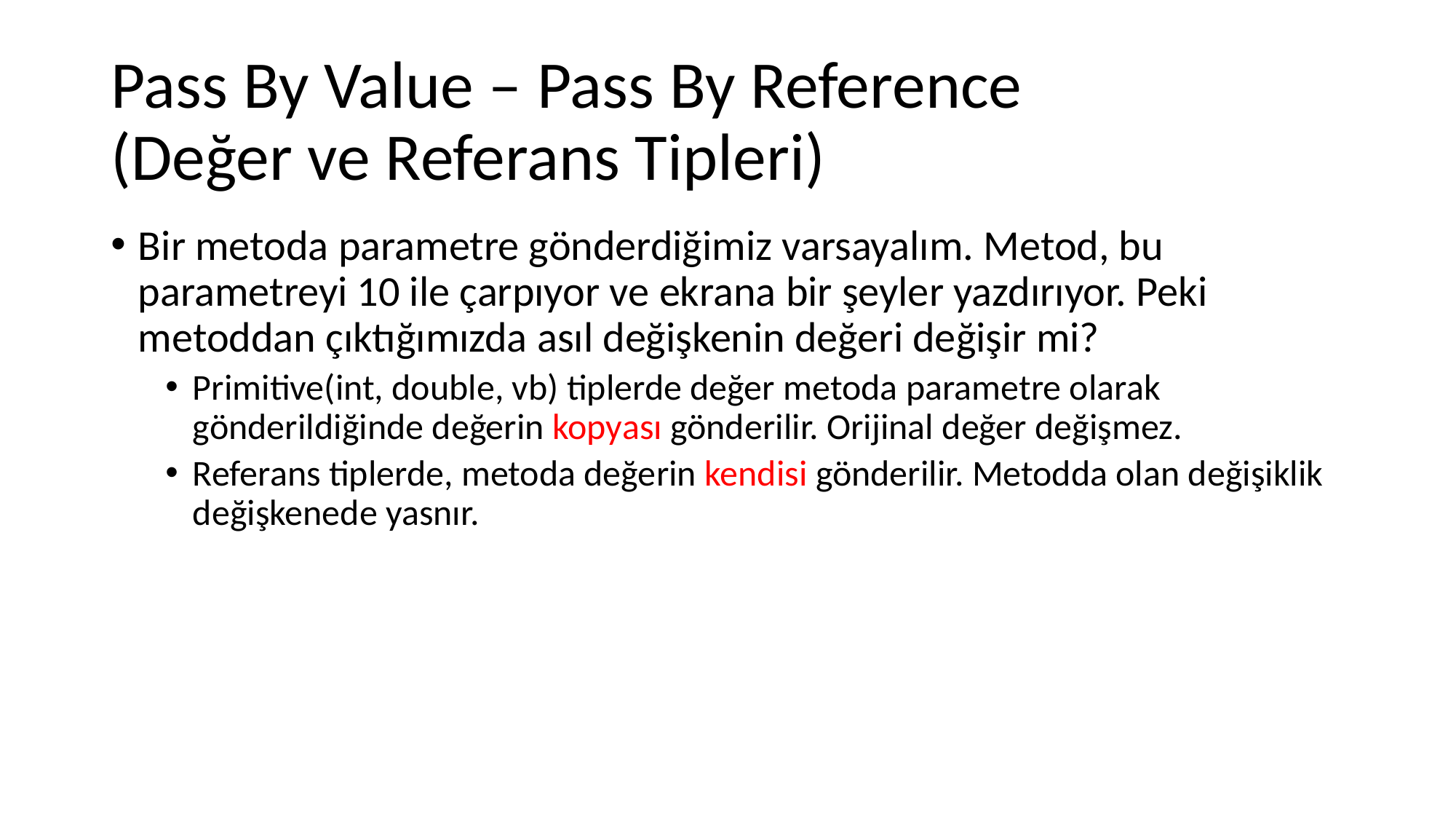

# Pass By Value – Pass By Reference (Değer ve Referans Tipleri)
Bir metoda parametre gönderdiğimiz varsayalım. Metod, bu parametreyi 10 ile çarpıyor ve ekrana bir şeyler yazdırıyor. Peki metoddan çıktığımızda asıl değişkenin değeri değişir mi?
Primitive(int, double, vb) tiplerde değer metoda parametre olarak gönderildiğinde değerin kopyası gönderilir. Orijinal değer değişmez.
Referans tiplerde, metoda değerin kendisi gönderilir. Metodda olan değişiklik değişkenede yasnır.